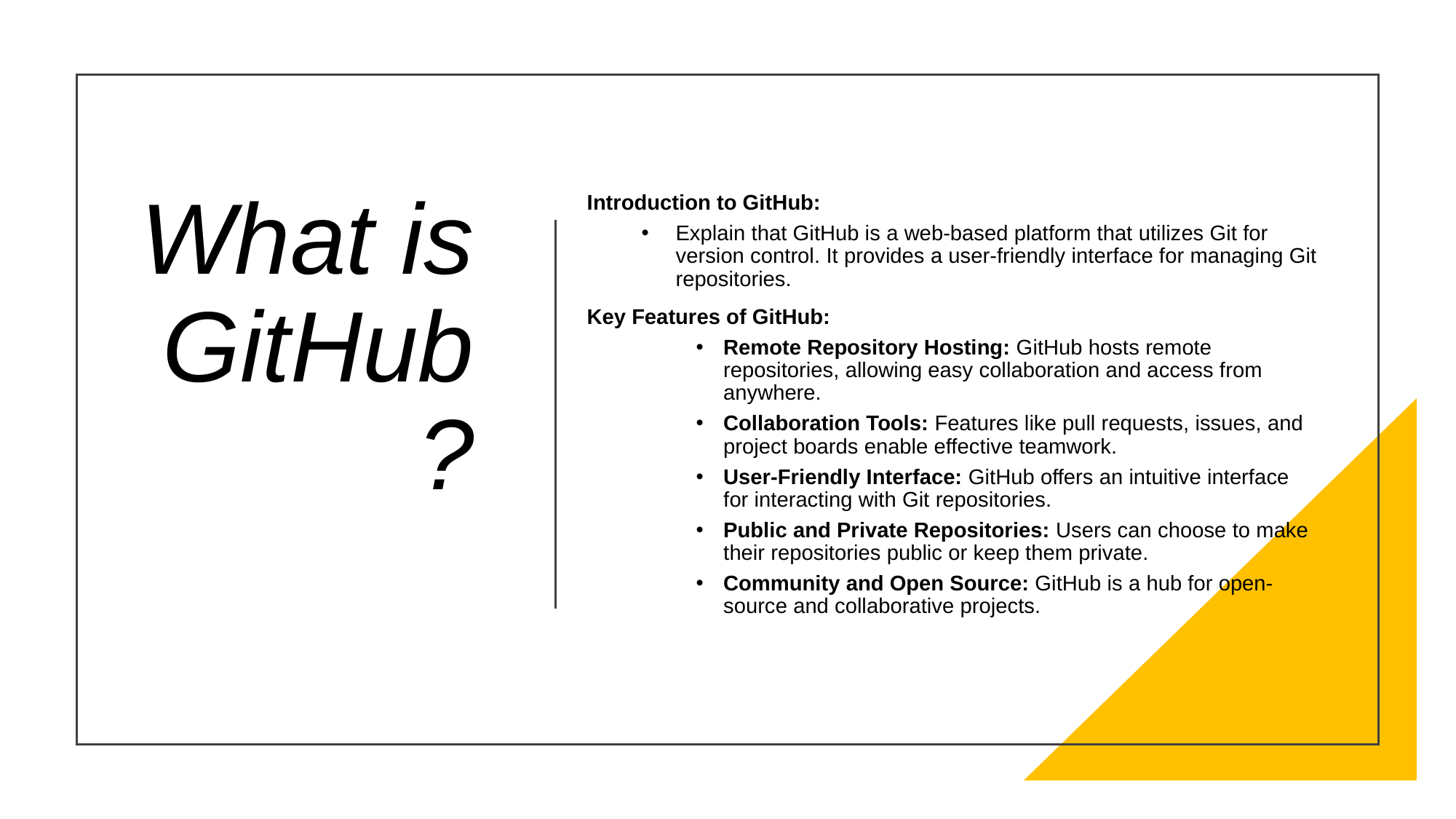

# What is GitHub?
Introduction to GitHub:
Explain that GitHub is a web-based platform that utilizes Git for version control. It provides a user-friendly interface for managing Git repositories.
Key Features of GitHub:
Remote Repository Hosting: GitHub hosts remote repositories, allowing easy collaboration and access from anywhere.
Collaboration Tools: Features like pull requests, issues, and project boards enable effective teamwork.
User-Friendly Interface: GitHub offers an intuitive interface for interacting with Git repositories.
Public and Private Repositories: Users can choose to make their repositories public or keep them private.
Community and Open Source: GitHub is a hub for open-source and collaborative projects.